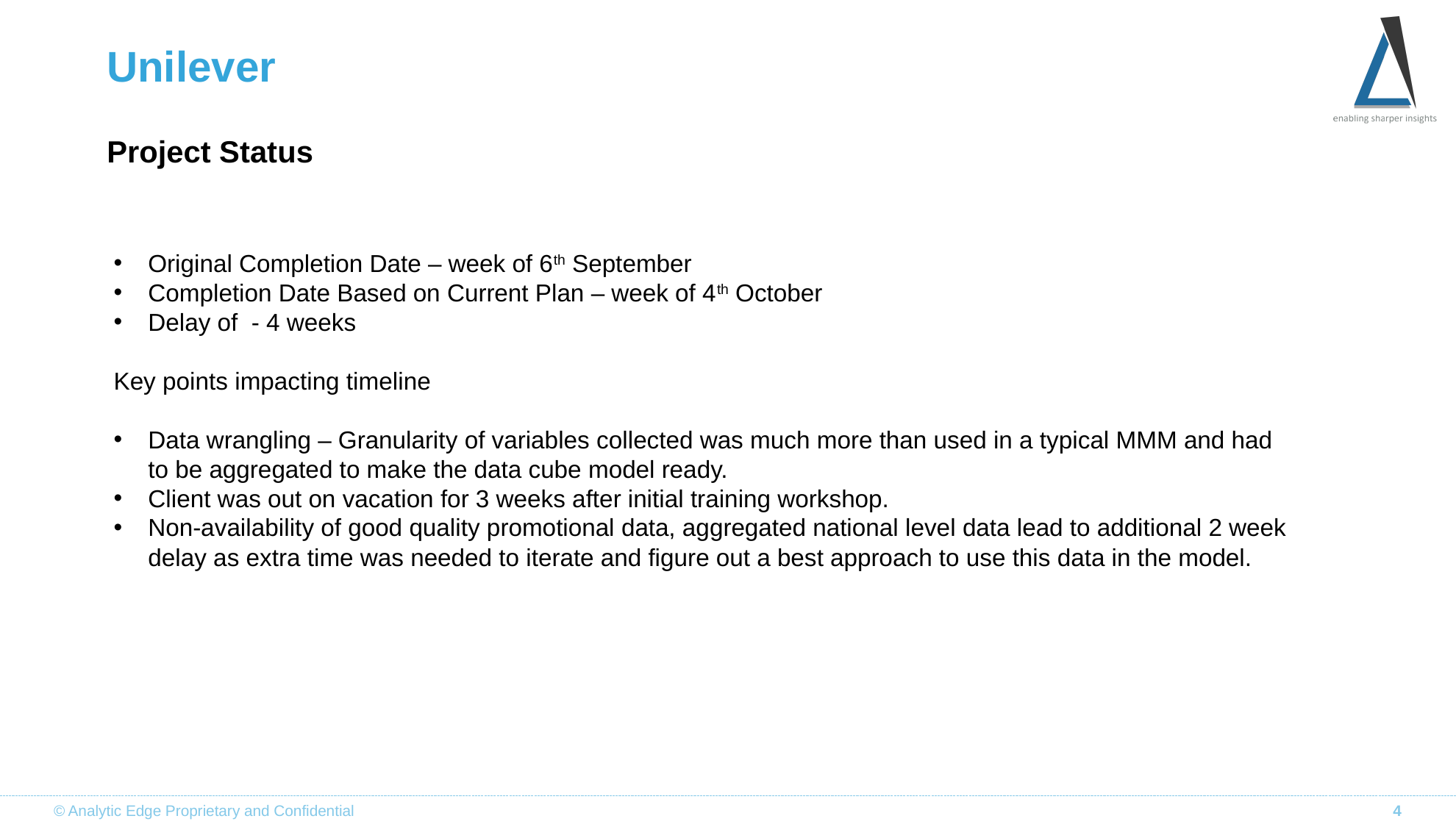

# Unilever
Project Status
Original Completion Date – week of 6th September
Completion Date Based on Current Plan – week of 4th October
Delay of  - 4 weeks

Key points impacting timeline

Data wrangling – Granularity of variables collected was much more than used in a typical MMM and had to be aggregated to make the data cube model ready.
Client was out on vacation for 3 weeks after initial training workshop.
Non-availability of good quality promotional data, aggregated national level data lead to additional 2 week delay as extra time was needed to iterate and figure out a best approach to use this data in the model.

© Analytic Edge Proprietary and Confidential
4